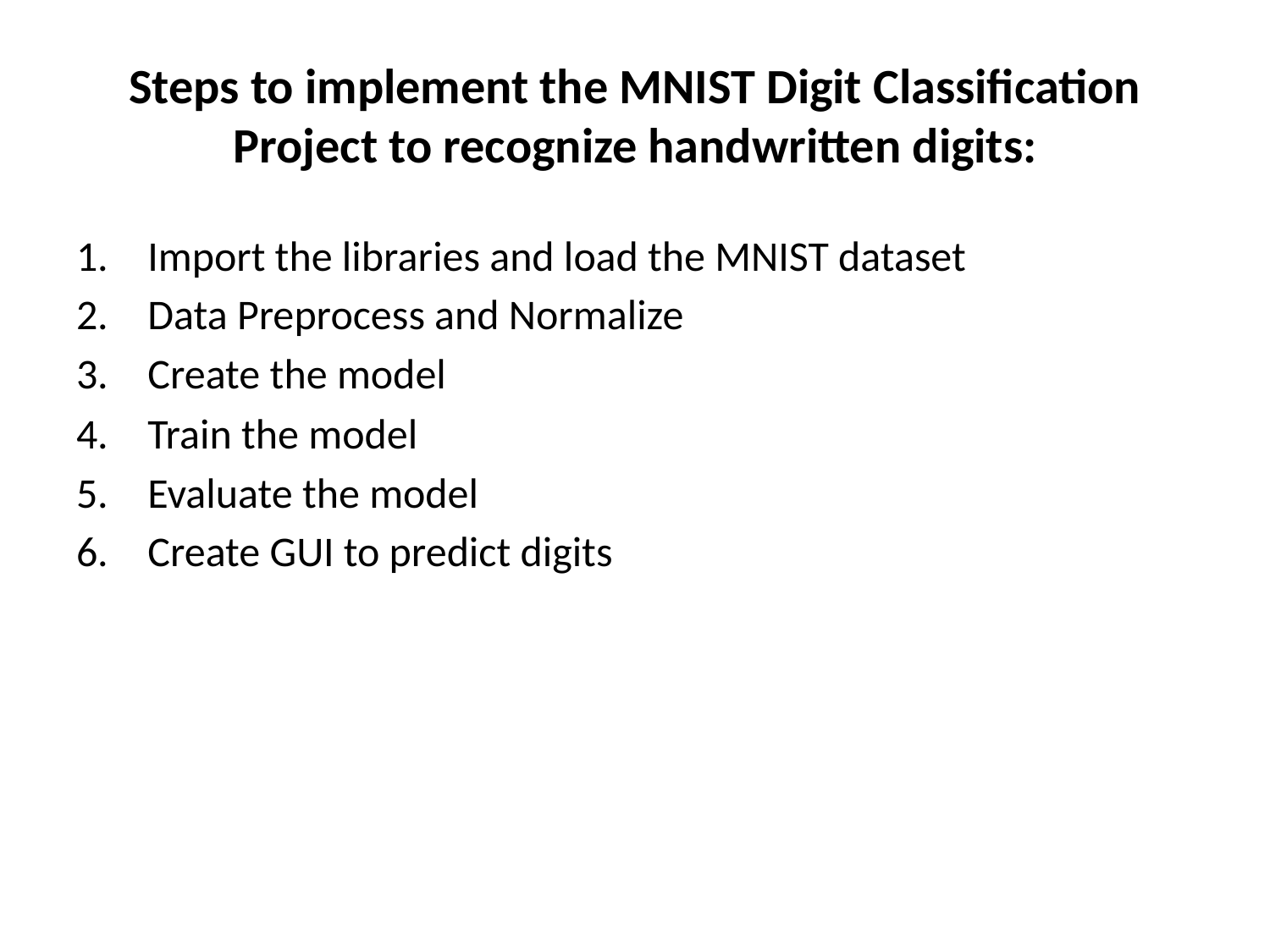

# Steps to implement the MNIST Digit Classification Project to recognize handwritten digits:
Import the libraries and load the MNIST dataset
Data Preprocess and Normalize
Create the model
Train the model
Evaluate the model
Create GUI to predict digits